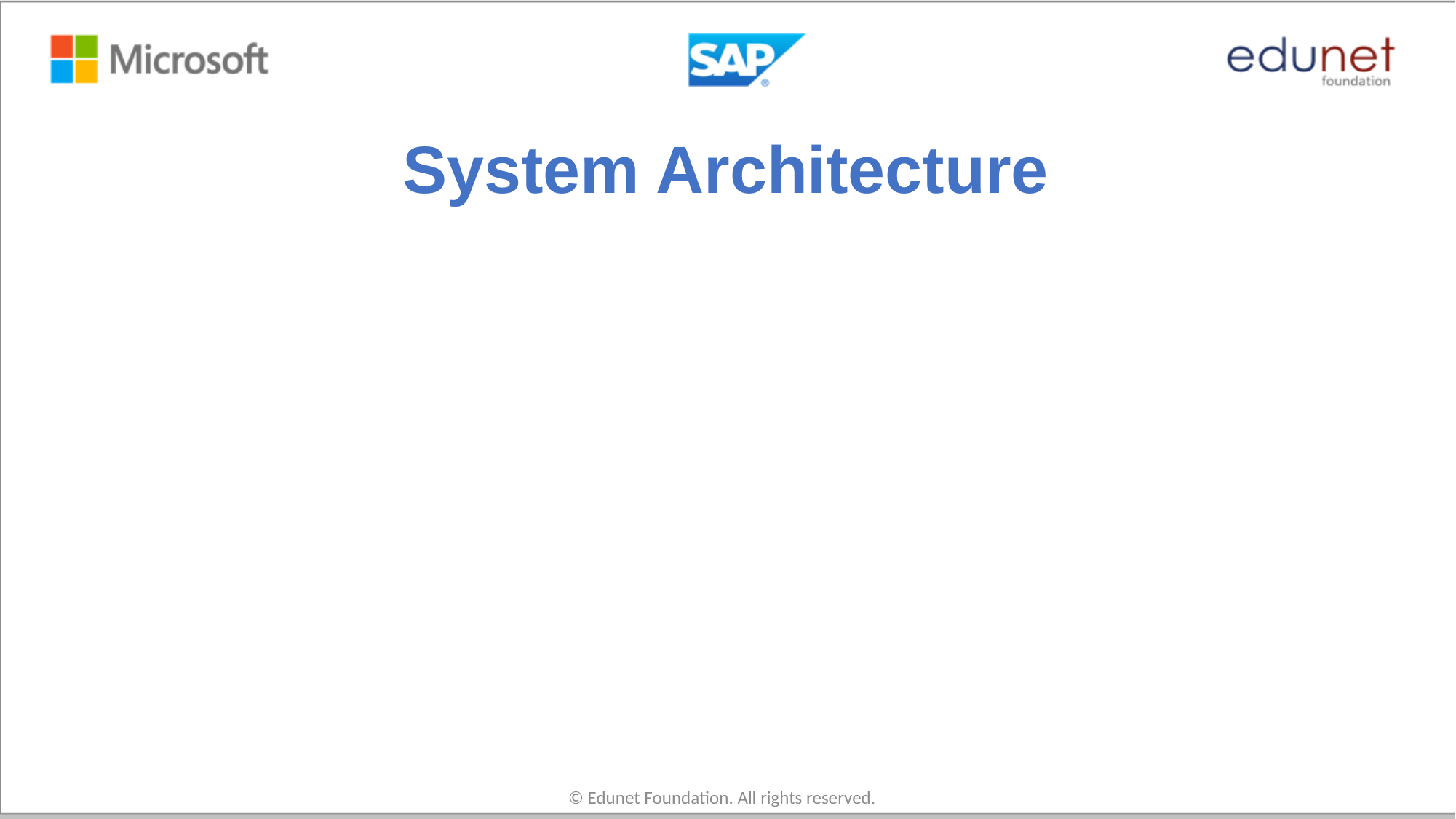

# System Architecture

© Edunet Foundation. All rights reserved.